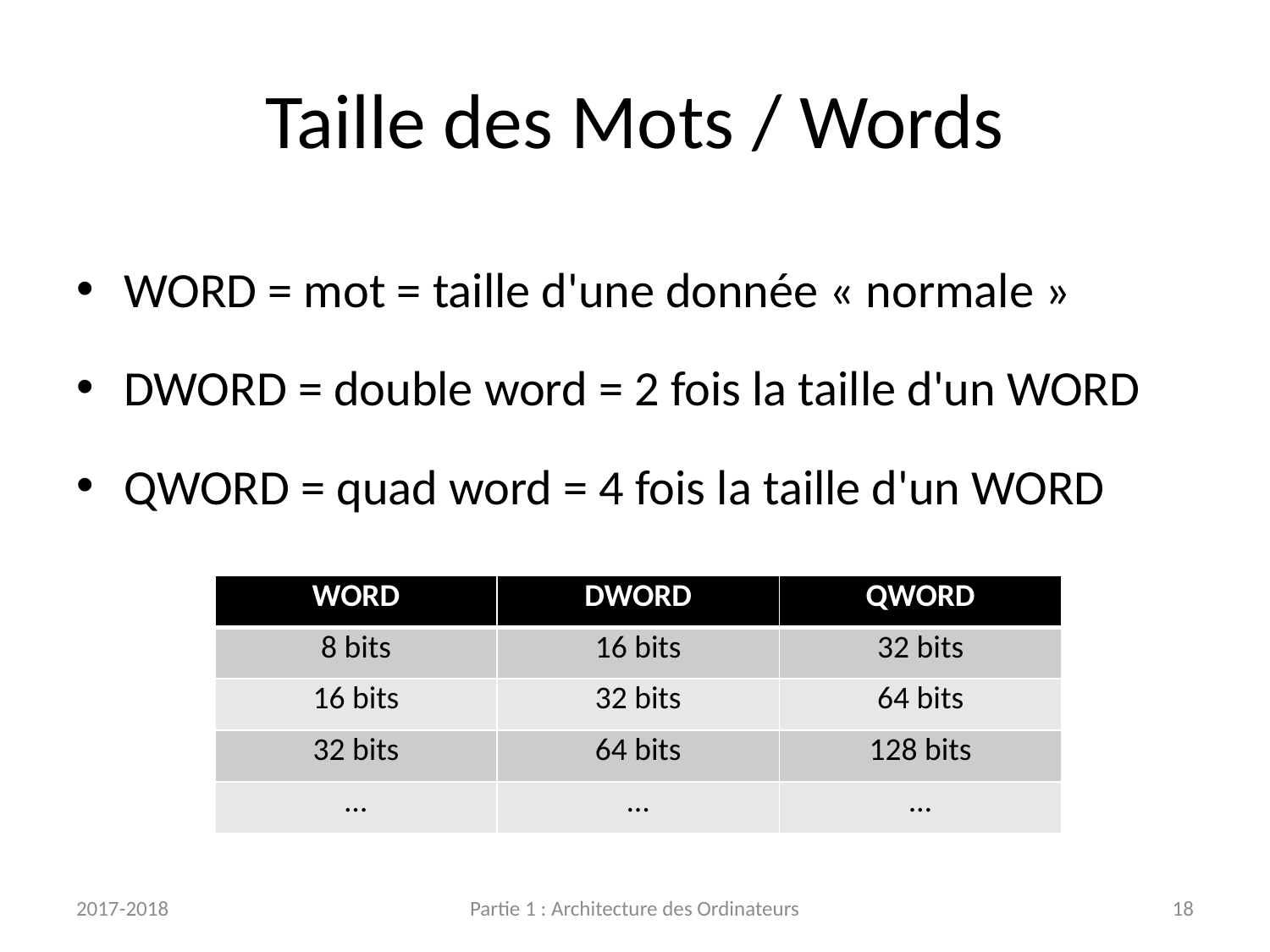

# Taille des Mots / Words
WORD = mot = taille d'une donnée « normale »
DWORD = double word = 2 fois la taille d'un WORD
QWORD = quad word = 4 fois la taille d'un WORD
| WORD | DWORD | QWORD |
| --- | --- | --- |
| 8 bits | 16 bits | 32 bits |
| 16 bits | 32 bits | 64 bits |
| 32 bits | 64 bits | 128 bits |
| … | … | … |
2017-2018
Partie 1 : Architecture des Ordinateurs
18